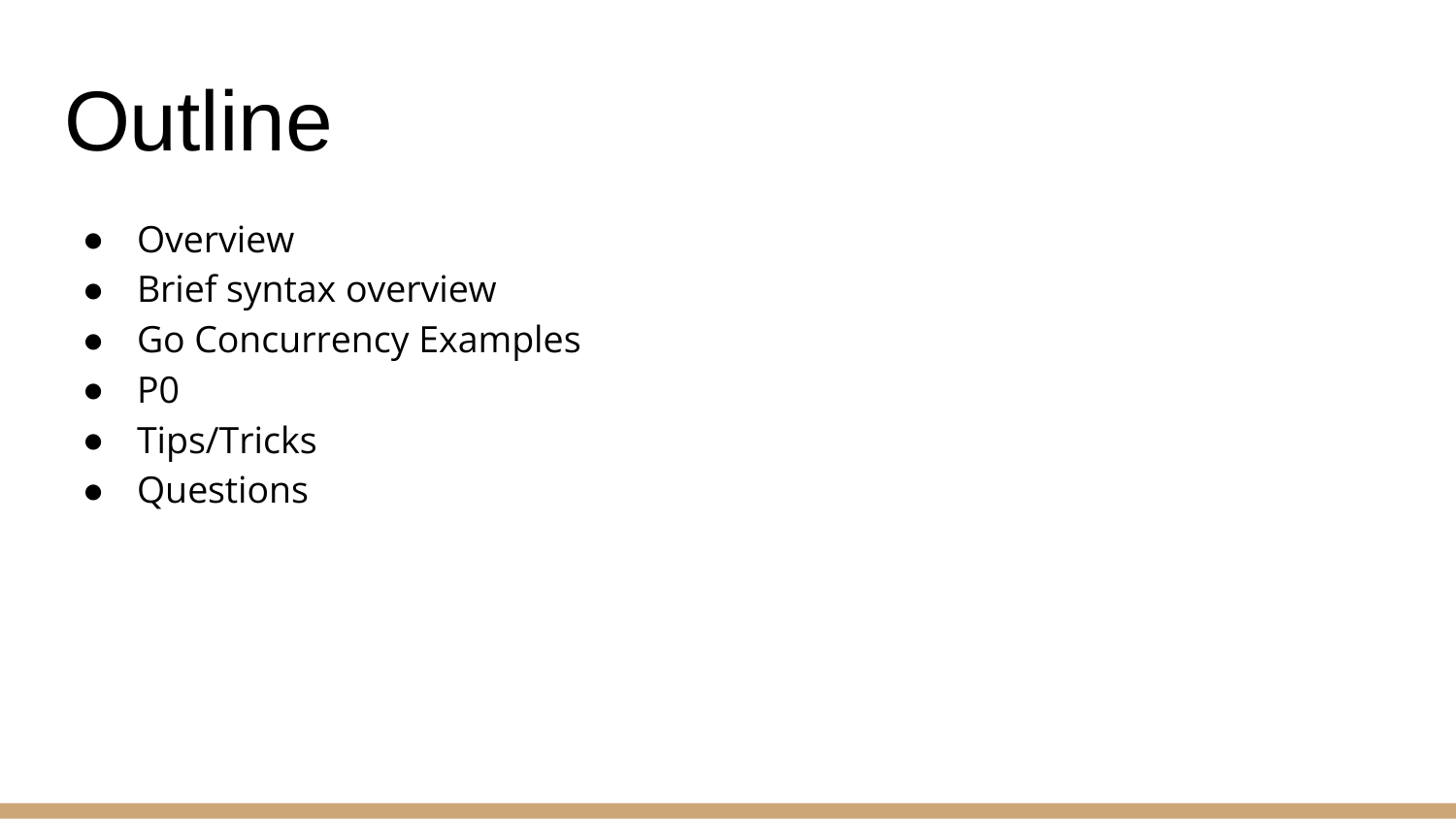

# Outline
Overview
Brief syntax overview
Go Concurrency Examples
P0
Tips/Tricks
Questions